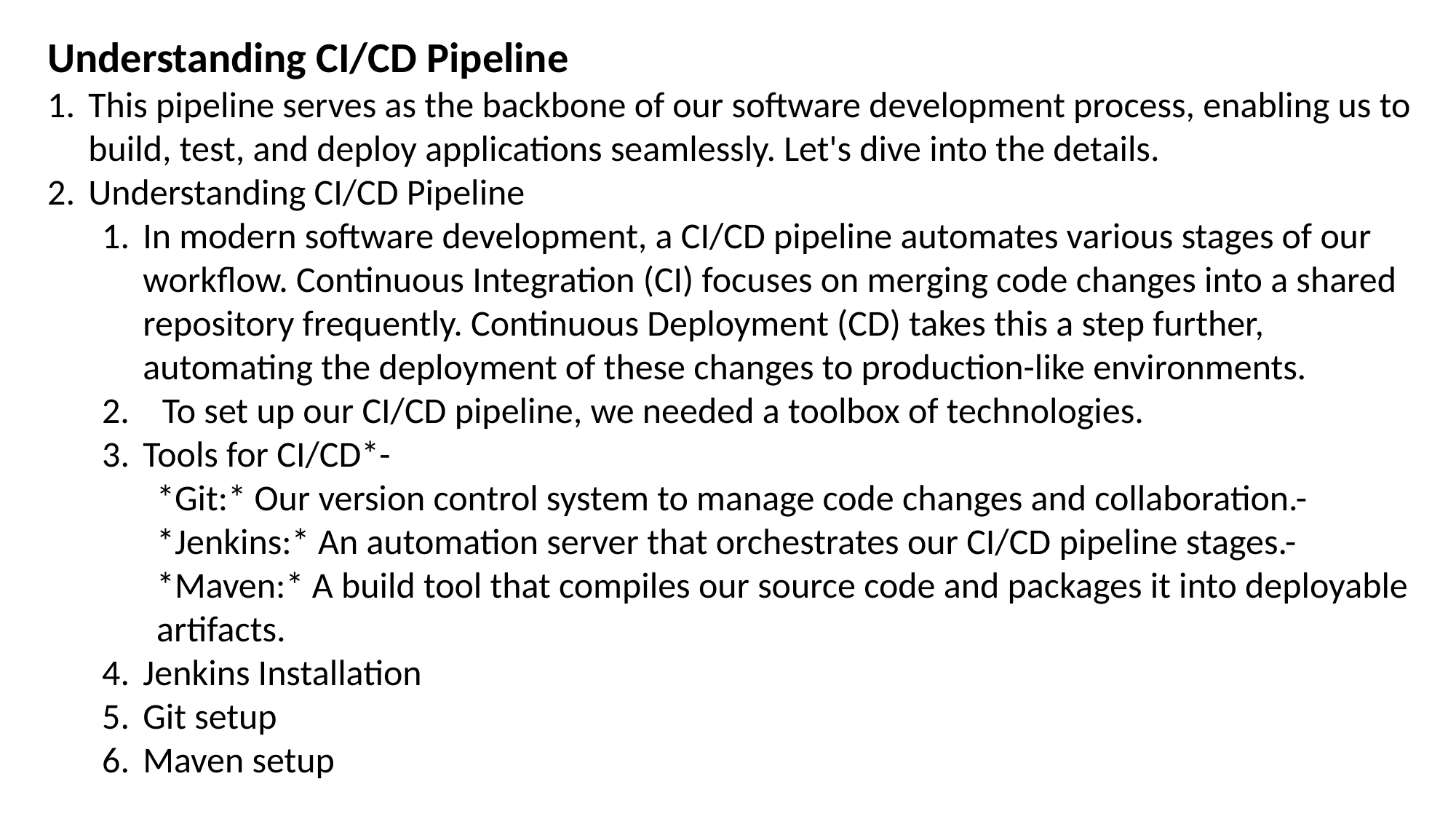

Understanding CI/CD Pipeline
This pipeline serves as the backbone of our software development process, enabling us to build, test, and deploy applications seamlessly. Let's dive into the details.
Understanding CI/CD Pipeline
In modern software development, a CI/CD pipeline automates various stages of our workflow. Continuous Integration (CI) focuses on merging code changes into a shared repository frequently. Continuous Deployment (CD) takes this a step further, automating the deployment of these changes to production-like environments.
2.    To set up our CI/CD pipeline, we needed a toolbox of technologies.
Tools for CI/CD*-
*Git:* Our version control system to manage code changes and collaboration.-
*Jenkins:* An automation server that orchestrates our CI/CD pipeline stages.-
*Maven:* A build tool that compiles our source code and packages it into deployable artifacts.
Jenkins Installation
Git setup
Maven setup